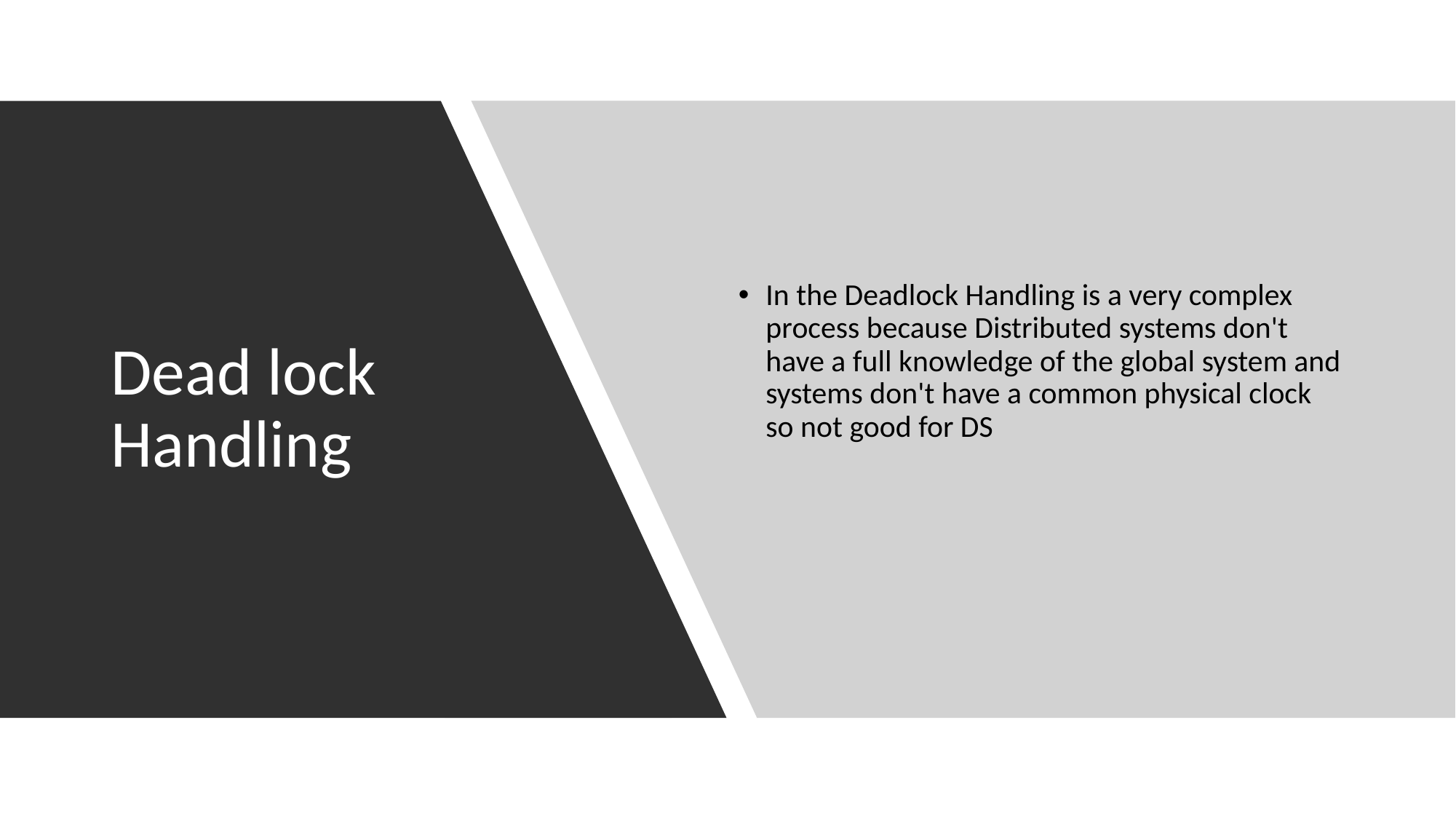

In the Deadlock Handling is a very complex process because Distributed systems don't have a full knowledge of the global system and systems don't have a common physical clock so not good for DS

# Dead lock Handling